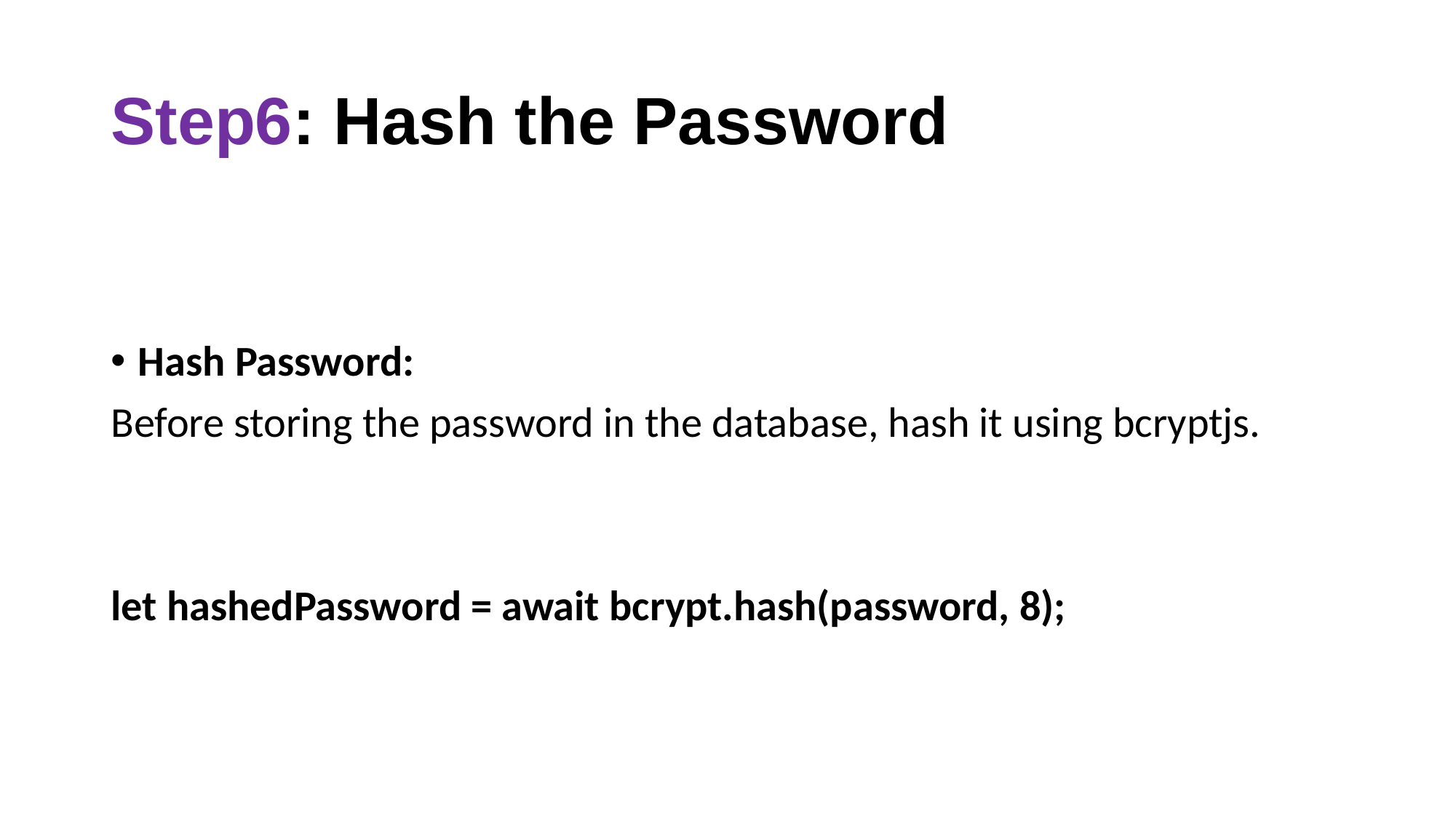

# Step6: Hash the Password
Hash Password:
Before storing the password in the database, hash it using bcryptjs.

let hashedPassword = await bcrypt.hash(password, 8);